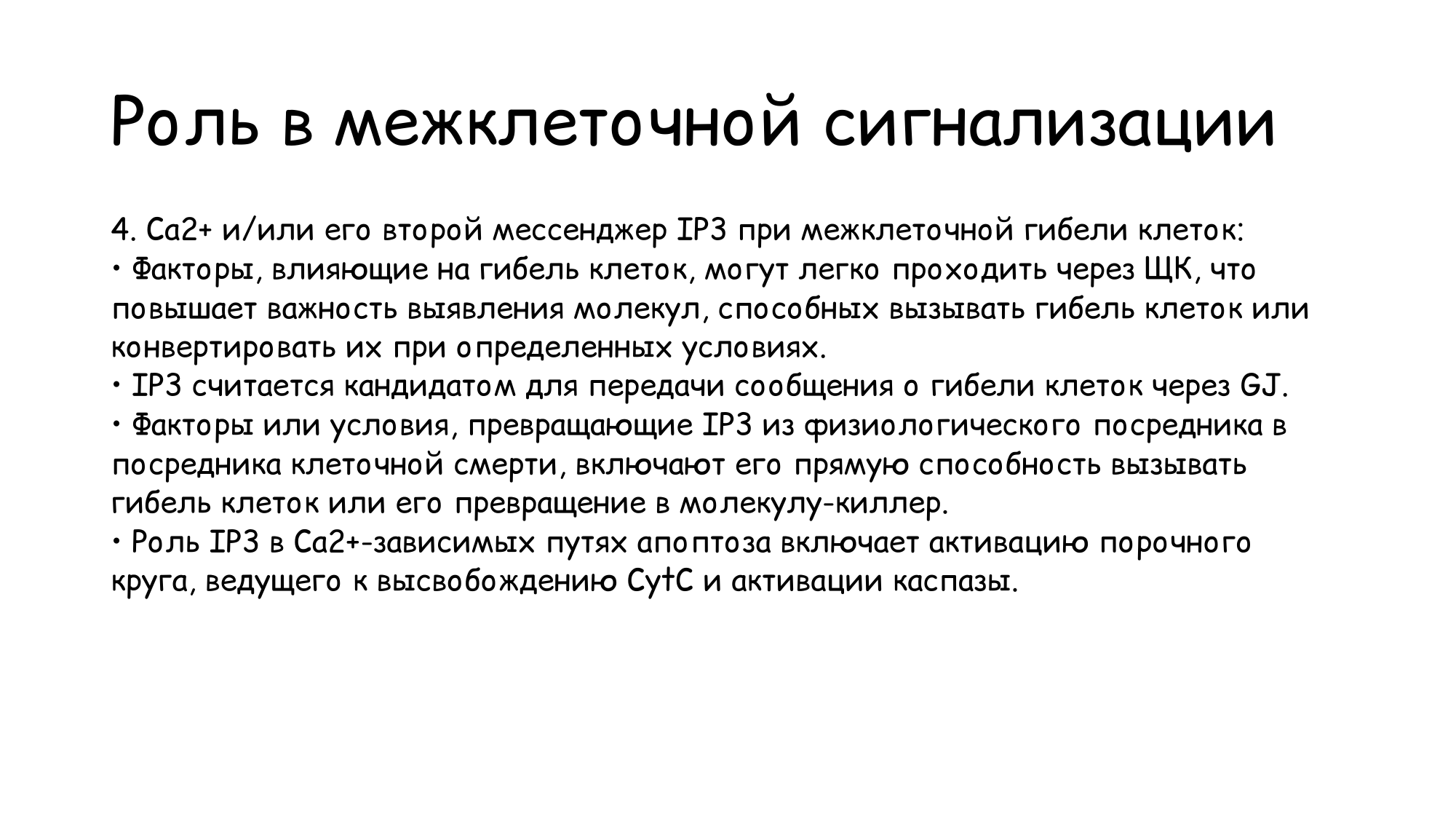

# Роль в межклеточной сигнализации
4. Ca2+ и/или его второй мессенджер IP3 при межклеточной гибели клеток:
• Факторы, влияющие на гибель клеток, могут легко проходить через ЩК, что повышает важность выявления молекул, способных вызывать гибель клеток или конвертировать их при определенных условиях.
• IP3 считается кандидатом для передачи сообщения о гибели клеток через GJ.
• Факторы или условия, превращающие IP3 из физиологического посредника в посредника клеточной смерти, включают его прямую способность вызывать гибель клеток или его превращение в молекулу-киллер.
• Роль IP3 в Ca2+-зависимых путях апоптоза включает активацию порочного круга, ведущего к высвобождению CytC и активации каспазы.